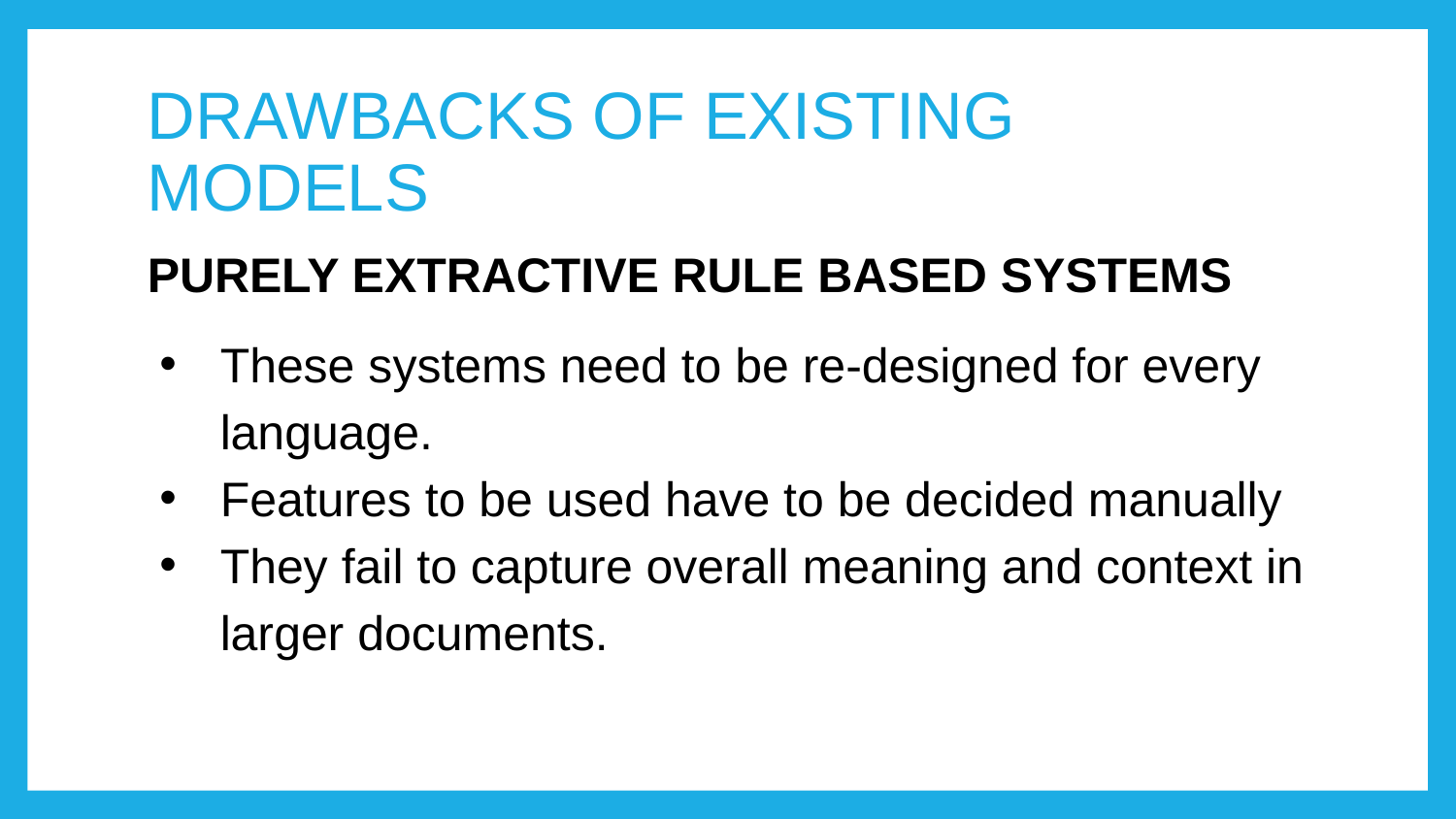

DRAWBACKS OF EXISTING MODELS
PURELY EXTRACTIVE RULE BASED SYSTEMS
These systems need to be re-designed for every language.
Features to be used have to be decided manually
They fail to capture overall meaning and context in larger documents.